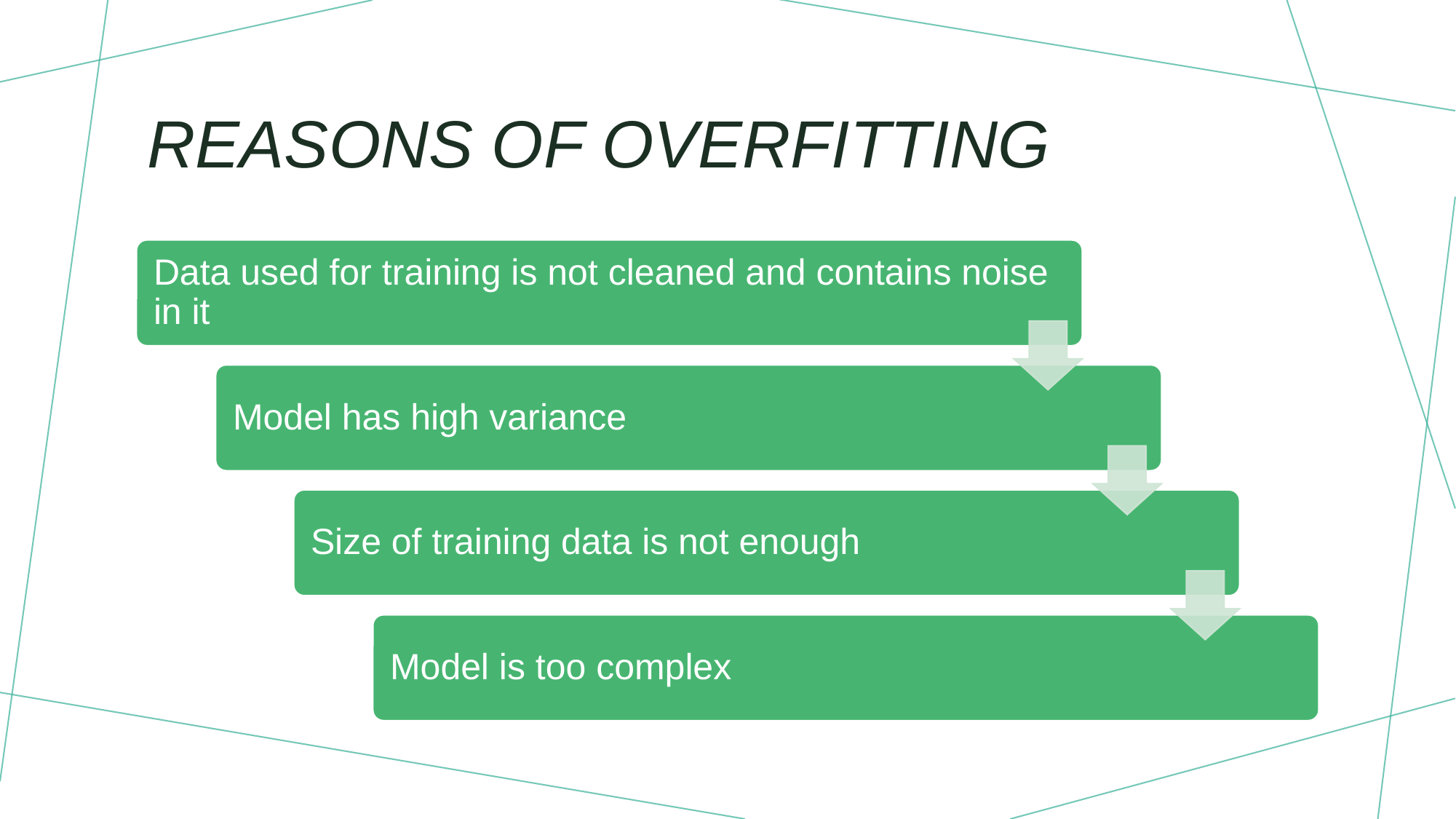

# Reasons of Overfitting
Data used for training is not cleaned and contains noise in it
Model has high variance
Size of training data is not enough
Model is too complex